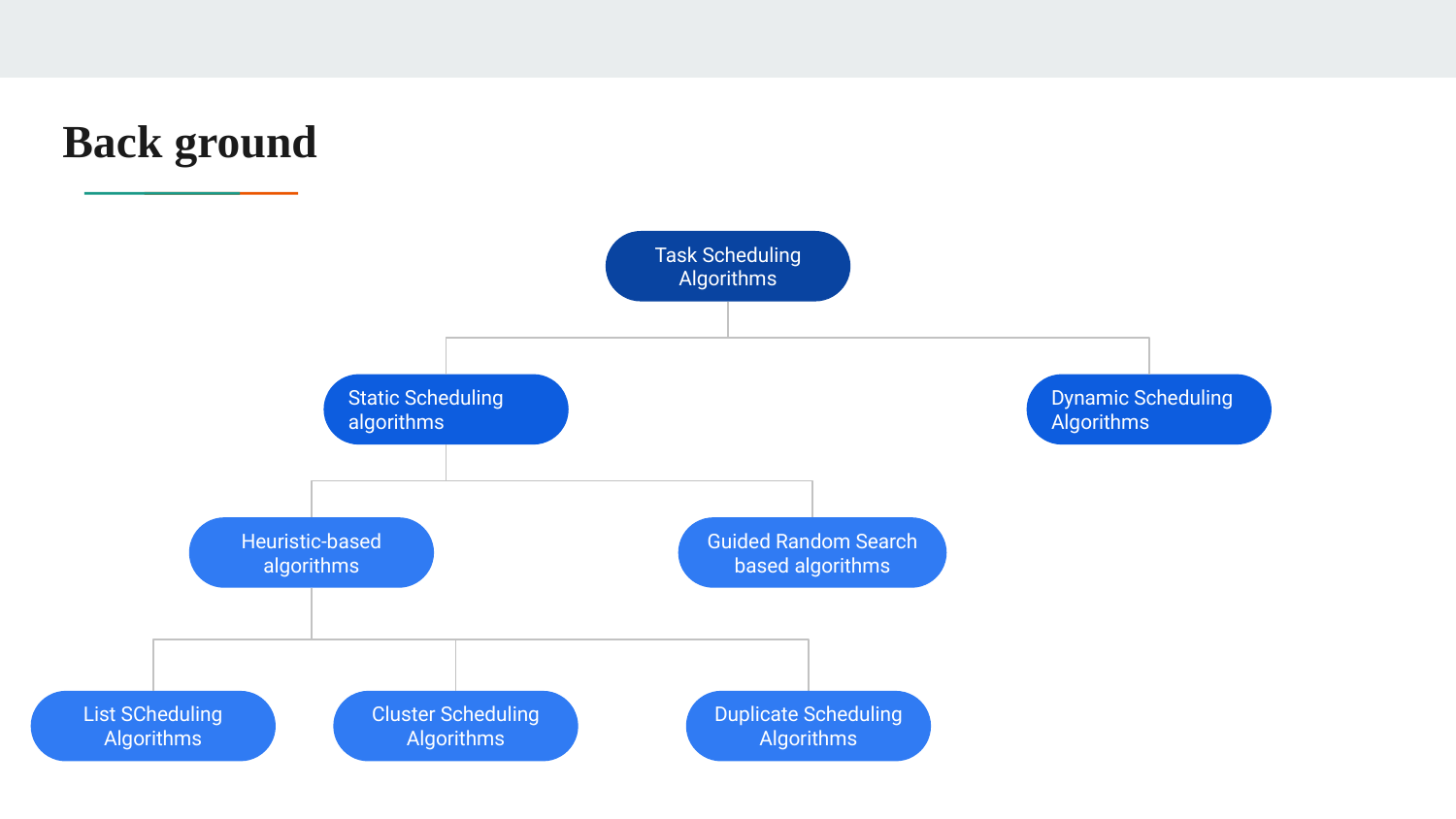

# Back ground
Task Scheduling Algorithms
Static Scheduling algorithms
Dynamic Scheduling Algorithms
Guided Random Search based algorithms
Heuristic-based algorithms
List SCheduling Algorithms
Cluster Scheduling Algorithms
Duplicate Scheduling Algorithms